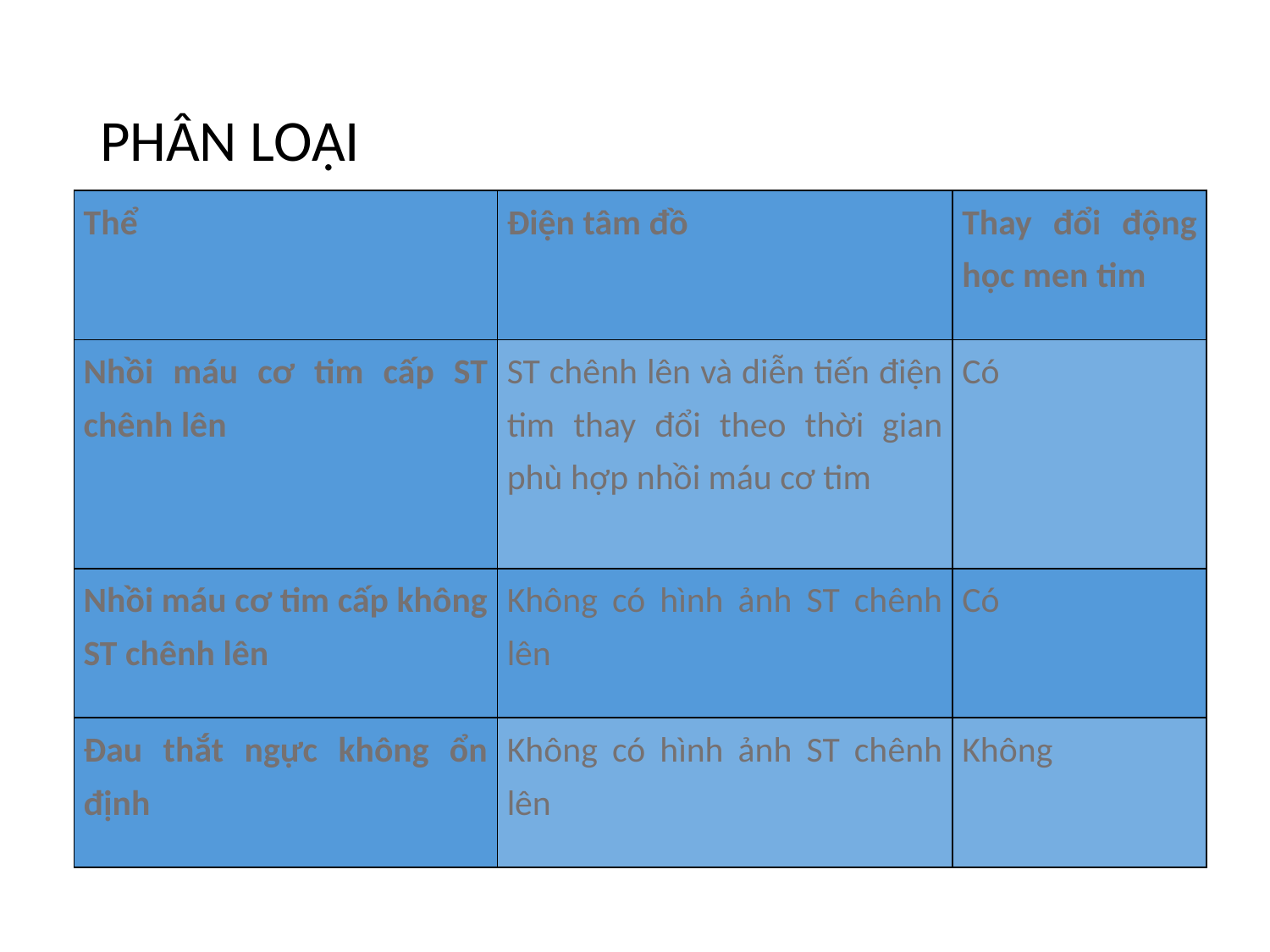

# PHÂN LOẠI
| Thể | Điện tâm đồ | Thay đổi động học men tim |
| --- | --- | --- |
| Nhồi máu cơ tim cấp ST chênh lên | ST chênh lên và diễn tiến điện tim thay đổi theo thời gian phù hợp nhồi máu cơ tim | Có |
| Nhồi máu cơ tim cấp không ST chênh lên | Không có hình ảnh ST chênh lên | Có |
| Đau thắt ngực không ổn định | Không có hình ảnh ST chênh lên | Không |